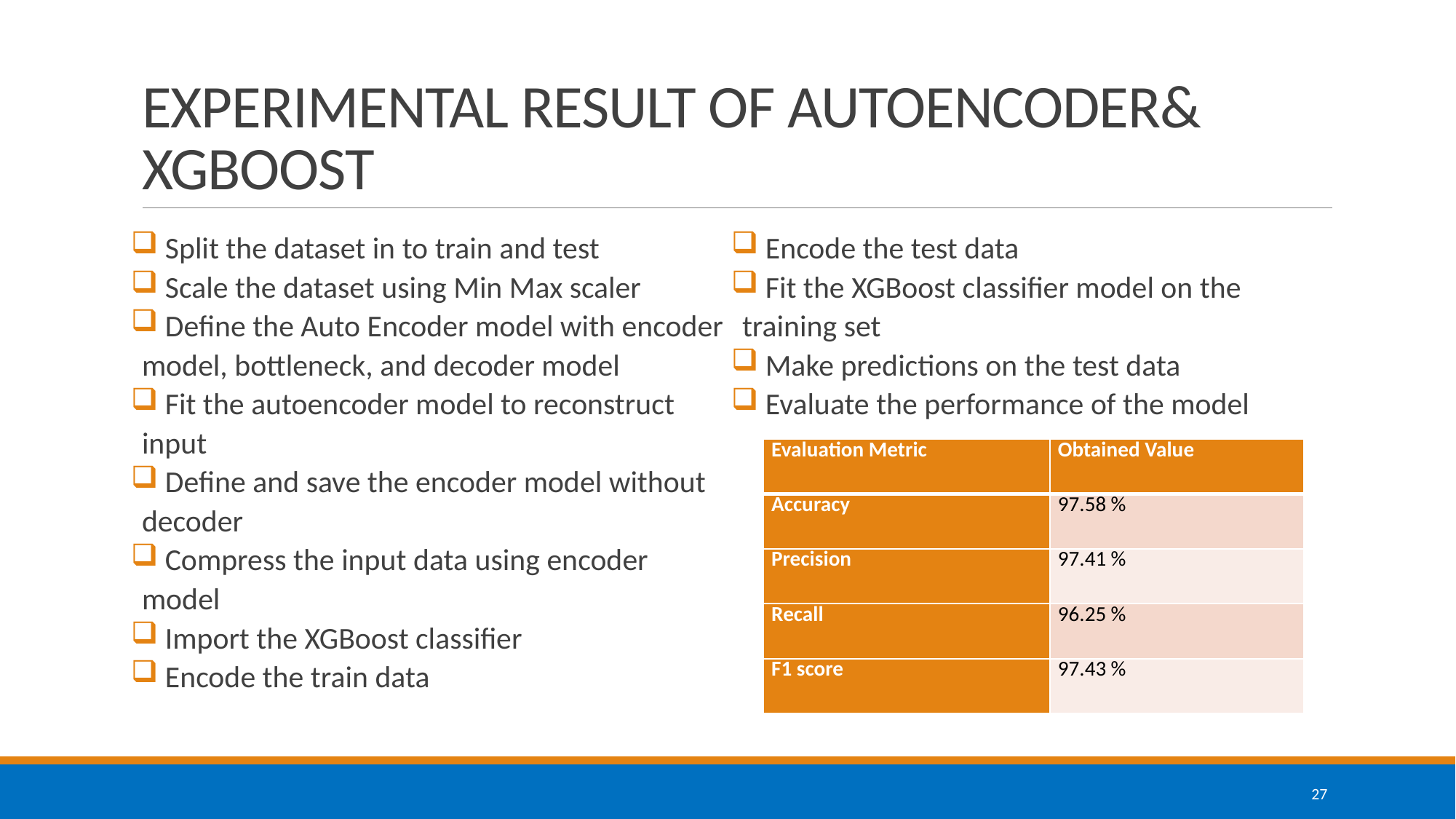

# EXPERIMENTAL RESULT OF AUTOENCODER& XGBOOST
 Split the dataset in to train and test
 Scale the dataset using Min Max scaler
 Define the Auto Encoder model with encoder model, bottleneck, and decoder model
 Fit the autoencoder model to reconstruct input
 Define and save the encoder model without decoder
 Compress the input data using encoder model
 Import the XGBoost classifier
 Encode the train data
 Encode the test data
 Fit the XGBoost classifier model on the training set
 Make predictions on the test data
 Evaluate the performance of the model

| Evaluation Metric | Obtained Value |
| --- | --- |
| Accuracy | 97.58 % |
| Precision | 97.41 % |
| Recall | 96.25 % |
| F1 score | 97.43 % |
27